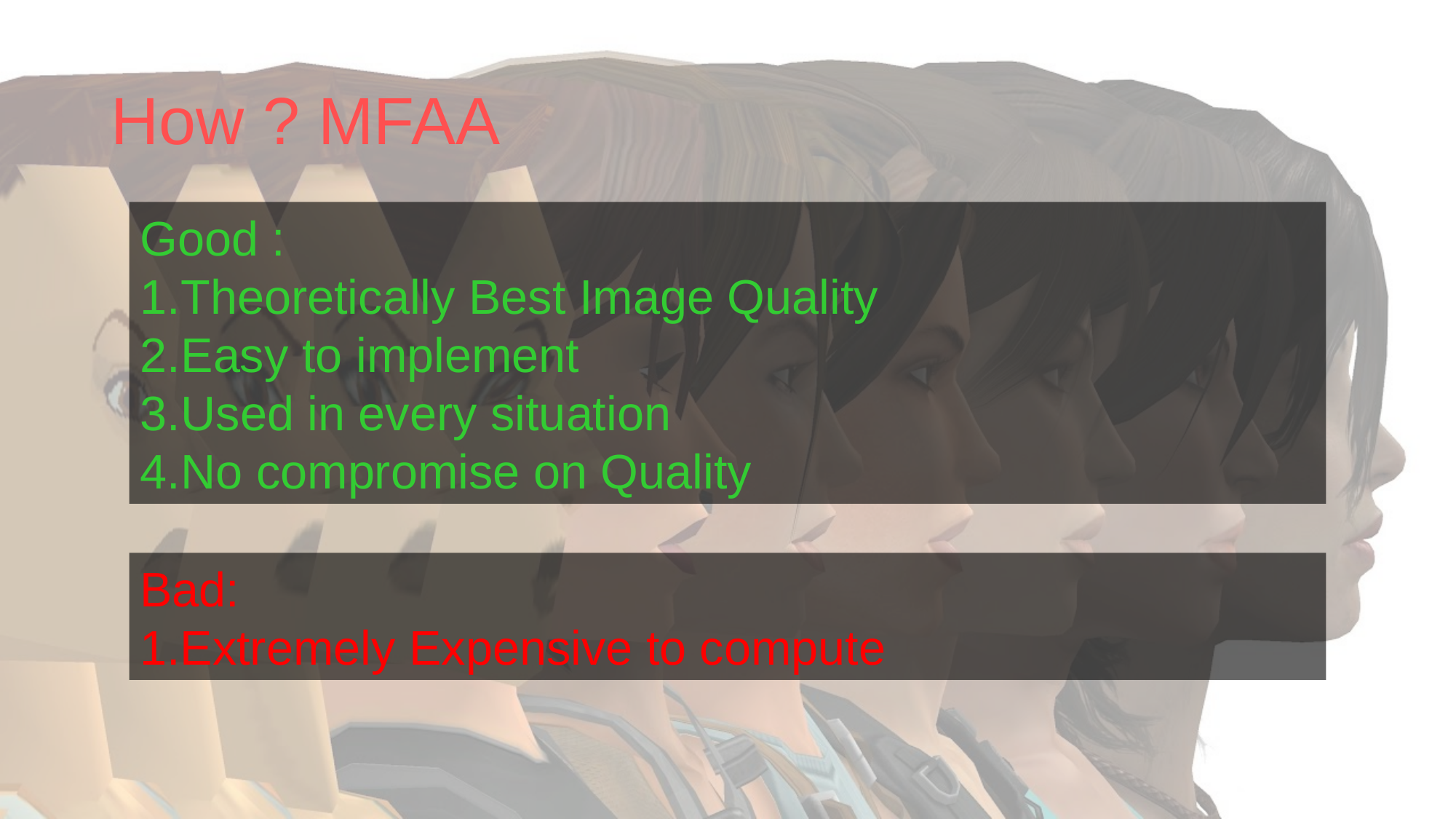

# How ? MFAA
Good :
Theoretically Best Image Quality
Easy to implement
Used in every situation
No compromise on Quality
Bad:
1.Extremely Expensive to compute